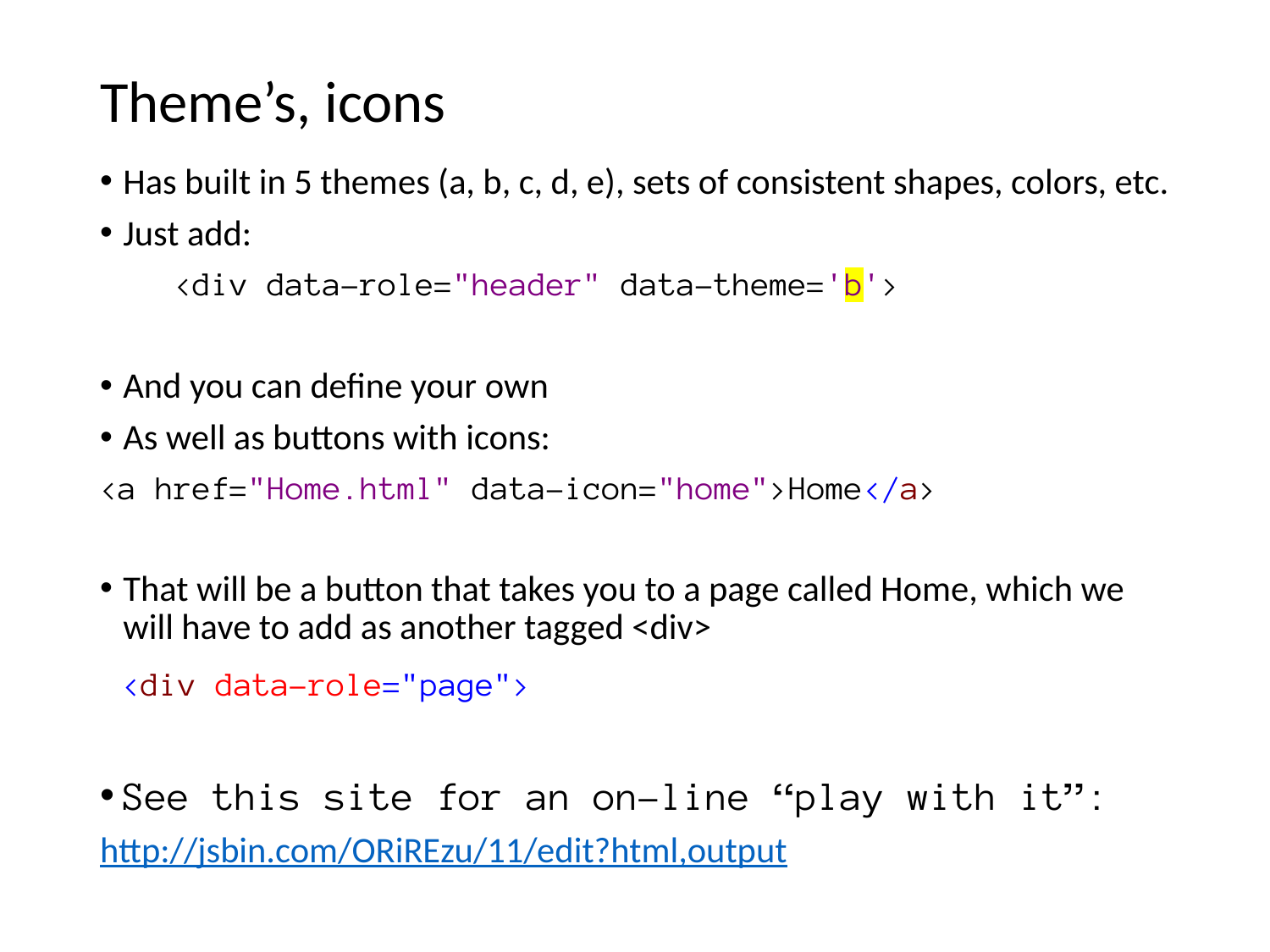

# Theme’s, icons
Has built in 5 themes (a, b, c, d, e), sets of consistent shapes, colors, etc.
Just add:
    <div data-role="header" data-theme='b'>

And you can define your own
As well as buttons with icons:
<a href="Home.html" data-icon="home">Home</a>

That will be a button that takes you to a page called Home, which we will have to add as another tagged <div>
 <div data-role="page">

See this site for an on-line “play with it”:
http://jsbin.com/ORiREzu/11/edit?html,output